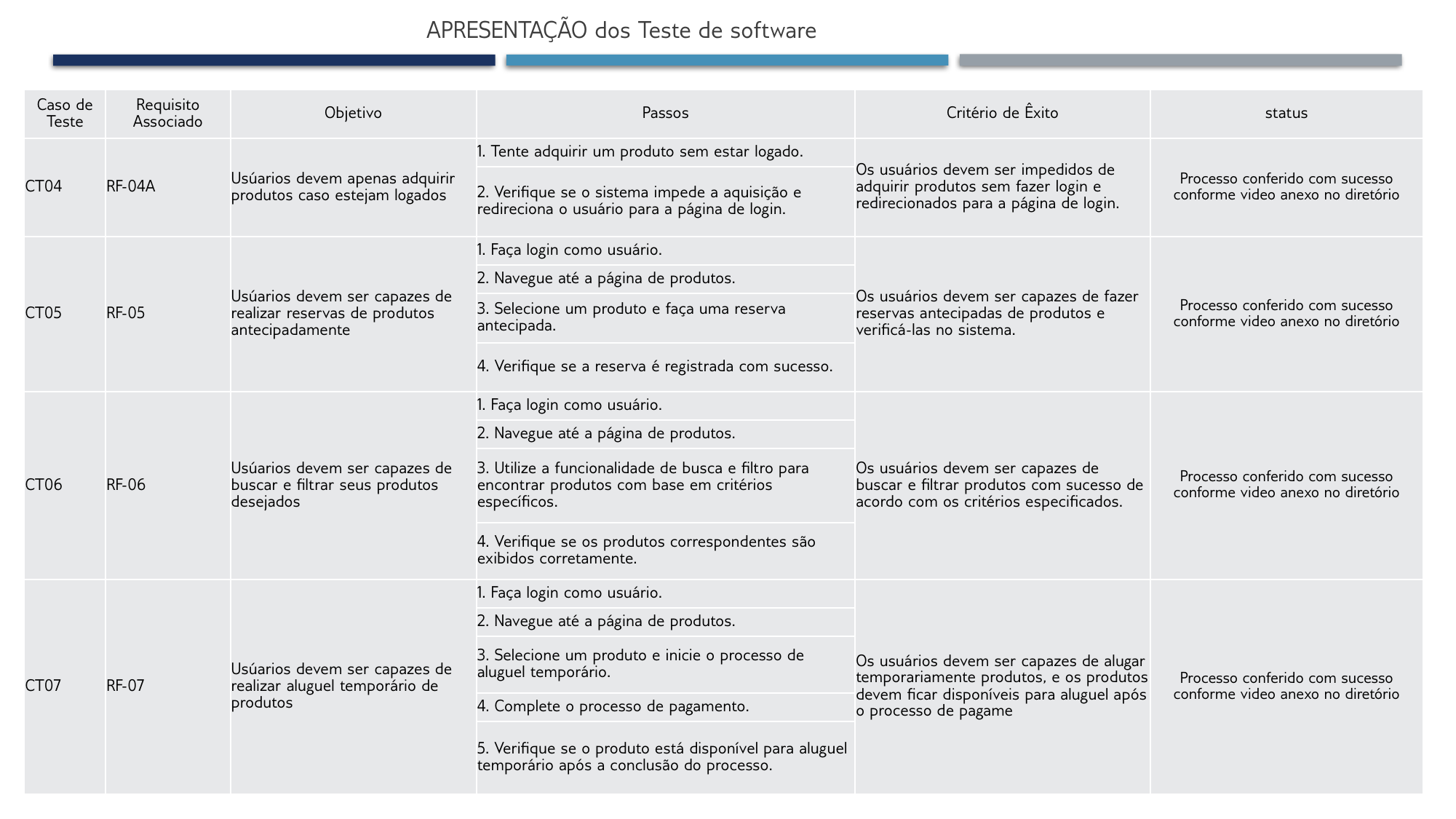

APRESENTAÇÃO dos Teste de software
| Caso de Teste | Requisito Associado | Objetivo | Passos | Critério de Êxito | status |
| --- | --- | --- | --- | --- | --- |
| CT04 | RF-04A | Usúarios devem apenas adquirir produtos caso estejam logados | 1. Tente adquirir um produto sem estar logado. | Os usuários devem ser impedidos de adquirir produtos sem fazer login e redirecionados para a página de login. | Processo conferido com sucesso conforme video anexo no diretório |
|  |  |  | 2. Verifique se o sistema impede a aquisição e redireciona o usuário para a página de login. |  |  |
| CT05 | RF-05 | Usúarios devem ser capazes de realizar reservas de produtos antecipadamente | 1. Faça login como usuário. | Os usuários devem ser capazes de fazer reservas antecipadas de produtos e verificá-las no sistema. | Processo conferido com sucesso conforme video anexo no diretório |
|  |  |  | 2. Navegue até a página de produtos. |  |  |
|  |  |  | 3. Selecione um produto e faça uma reserva antecipada. |  |  |
|  |  |  | 4. Verifique se a reserva é registrada com sucesso. |  |  |
| CT06 | RF-06 | Usúarios devem ser capazes de buscar e filtrar seus produtos desejados | 1. Faça login como usuário. | Os usuários devem ser capazes de buscar e filtrar produtos com sucesso de acordo com os critérios especificados. | Processo conferido com sucesso conforme video anexo no diretório |
|  |  |  | 2. Navegue até a página de produtos. |  |  |
|  |  |  | 3. Utilize a funcionalidade de busca e filtro para encontrar produtos com base em critérios específicos. |  |  |
|  |  |  | 4. Verifique se os produtos correspondentes são exibidos corretamente. |  |  |
| CT07 | RF-07 | Usúarios devem ser capazes de realizar aluguel temporário de produtos | 1. Faça login como usuário. | Os usuários devem ser capazes de alugar temporariamente produtos, e os produtos devem ficar disponíveis para aluguel após o processo de pagame | Processo conferido com sucesso conforme video anexo no diretório |
|  |  |  | 2. Navegue até a página de produtos. |  |  |
|  |  |  | 3. Selecione um produto e inicie o processo de aluguel temporário. |  |  |
|  |  |  | 4. Complete o processo de pagamento. |  |  |
|  |  |  | 5. Verifique se o produto está disponível para aluguel temporário após a conclusão do processo. |  |  |